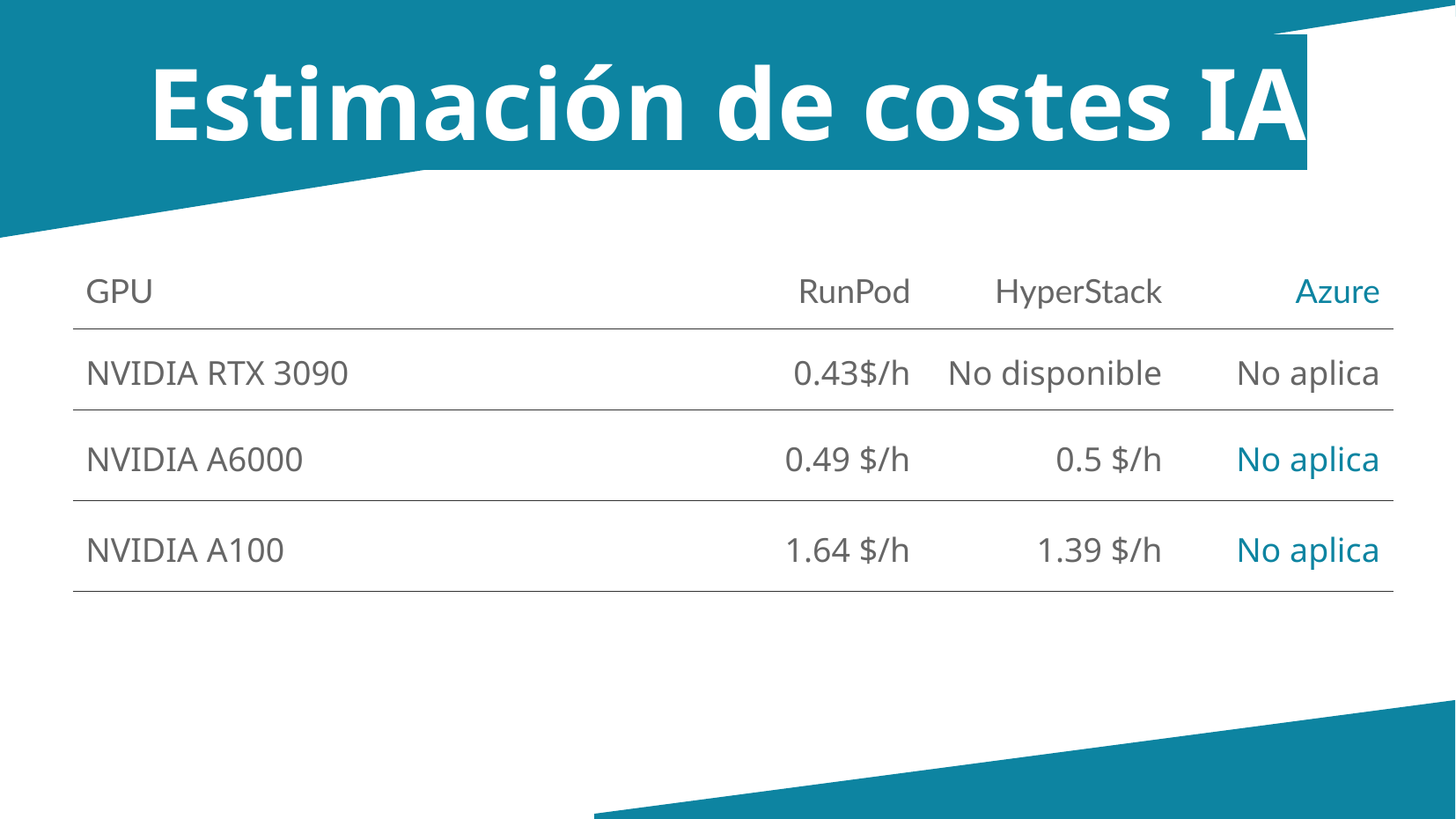

# Estimación de costes IA
| GPU | RunPod | HyperStack | Azure |
| --- | --- | --- | --- |
| NVIDIA RTX 3090 | 0.43$/h | No disponible | No aplica |
| NVIDIA A6000 | 0.49 $/h | 0.5 $/h | No aplica |
| NVIDIA A100 | 1.64 $/h | 1.39 $/h | No aplica |
|  |  |  |  |